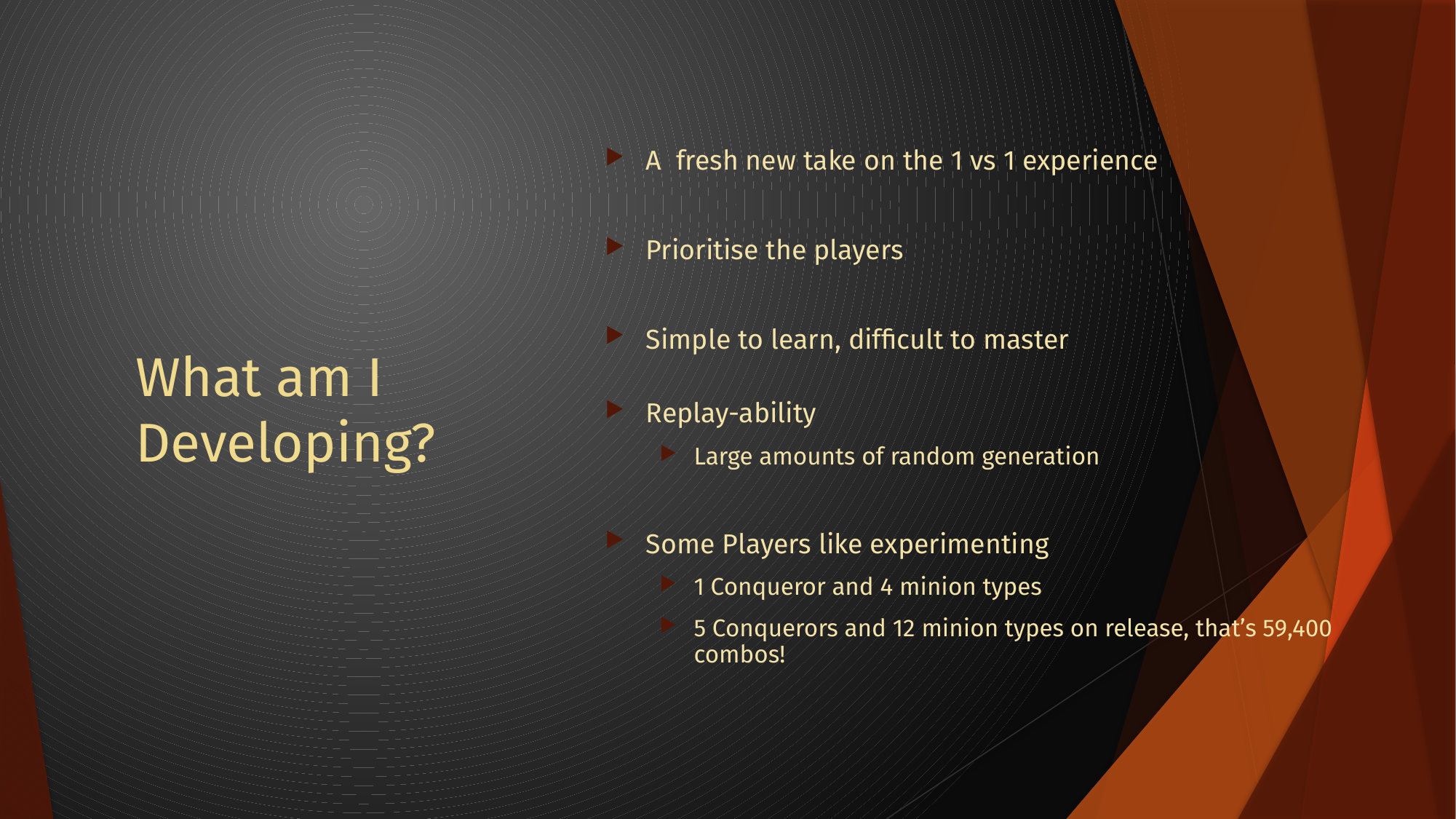

A  fresh new take on the 1 vs 1 experience

Prioritise the players

Simple to learn, difficult to master
Replay-ability
Large amounts of random generation

Some Players like experimenting
1 Conqueror and 4 minion types
5 Conquerors and 12 minion types on release, that’s 59,400 combos!
# What am I Developing?